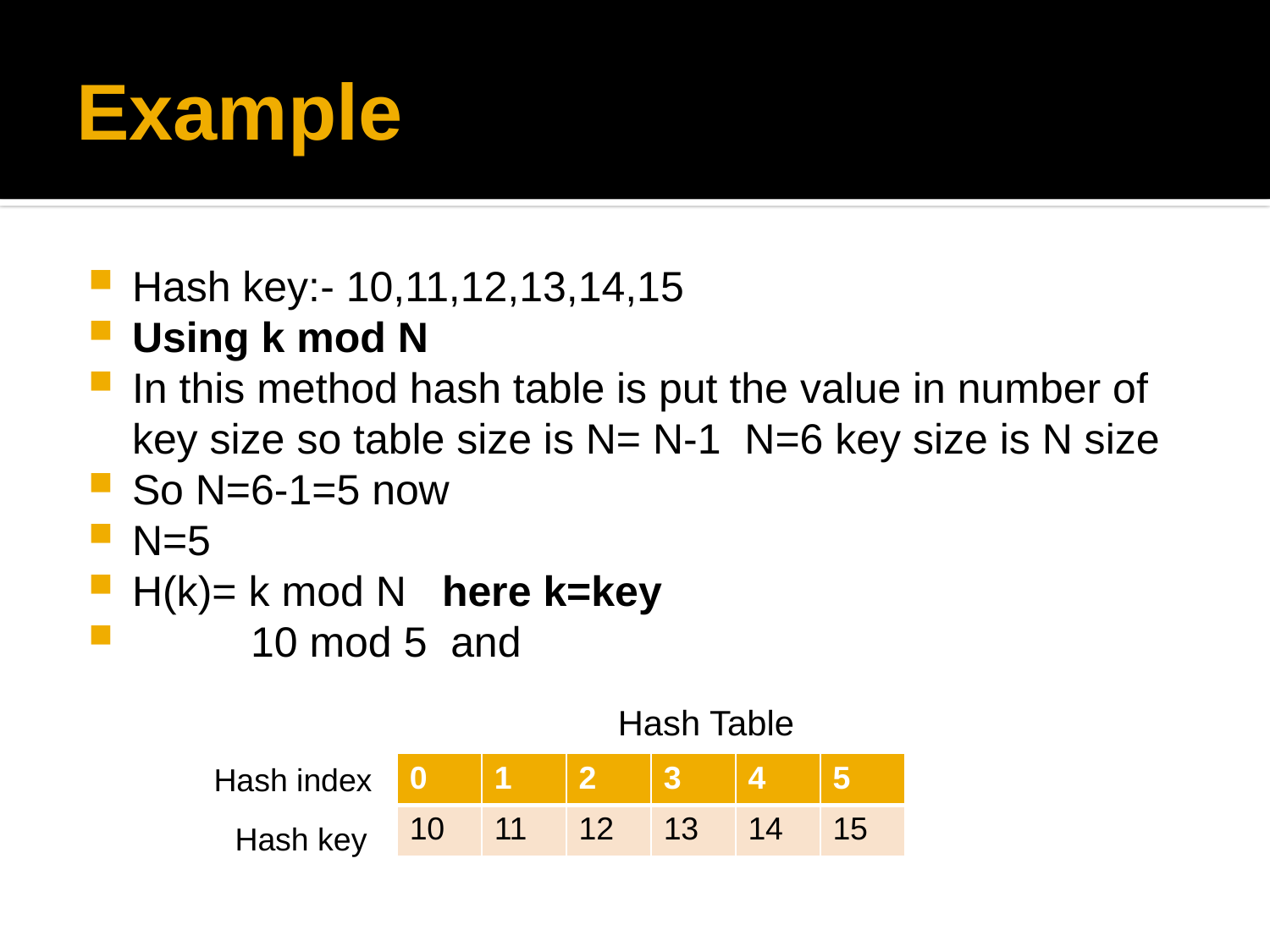

# Example
Hash key:- 10,11,12,13,14,15
Using k mod N
In this method hash table is put the value in number of key size so table size is N= N-1  N=6 key size is N size
So N=6-1=5 now
N=5
H(k)= k mod N   here k=key
          10 mod 5  and

Hash Table
Hash index
| 0 | 1 | 2 | 3 | 4 | 5 |
| --- | --- | --- | --- | --- | --- |
| 10 | 11 | 12 | 13 | 14 | 15 |
Hash key